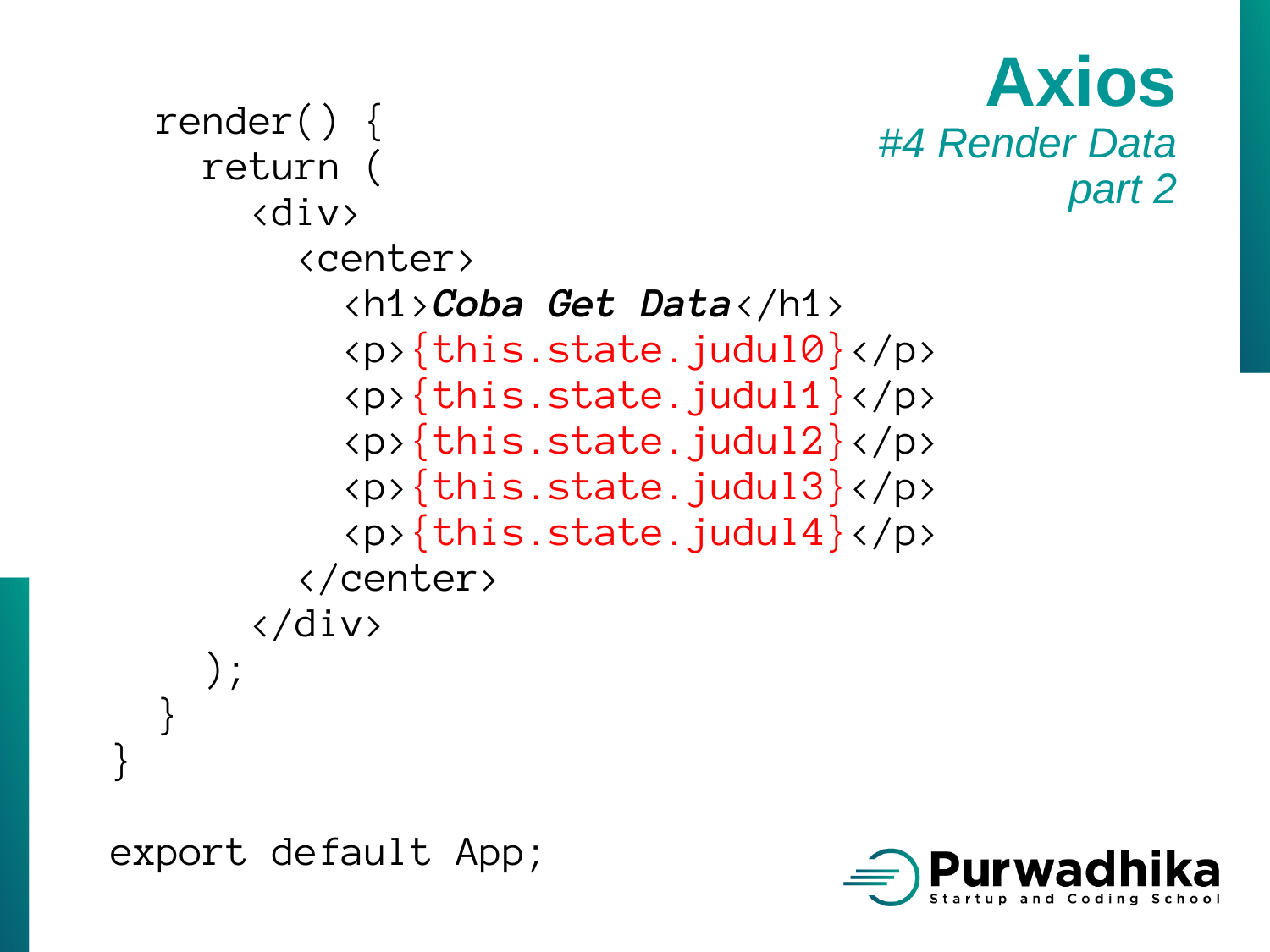

render() {
    return (
      <div>
        <center>
          <h1>Coba Get Data</h1>
          <p>{this.state.judul0}</p>
          <p>{this.state.judul1}</p>
          <p>{this.state.judul2}</p>
          <p>{this.state.judul3}</p>
          <p>{this.state.judul4}</p>
        </center>
      </div>
    );
  }
}
export default App;
Axios
#4 Render Data
part 2